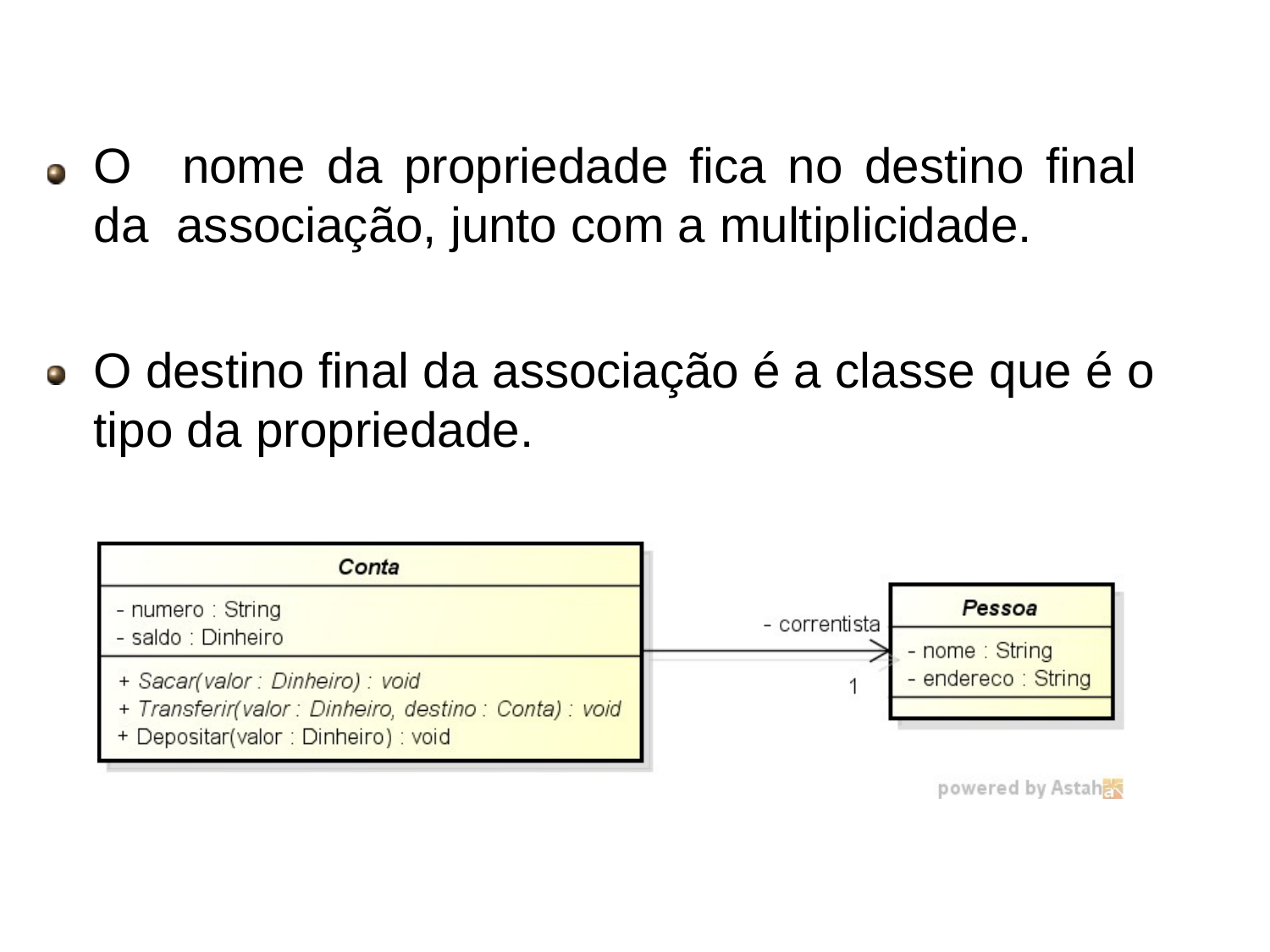

# Associações
O	nome	da	propriedade	fica	no	destino	final	da  associação, junto com a multiplicidade.

O destino final da associação é a classe que é o  tipo da propriedade.